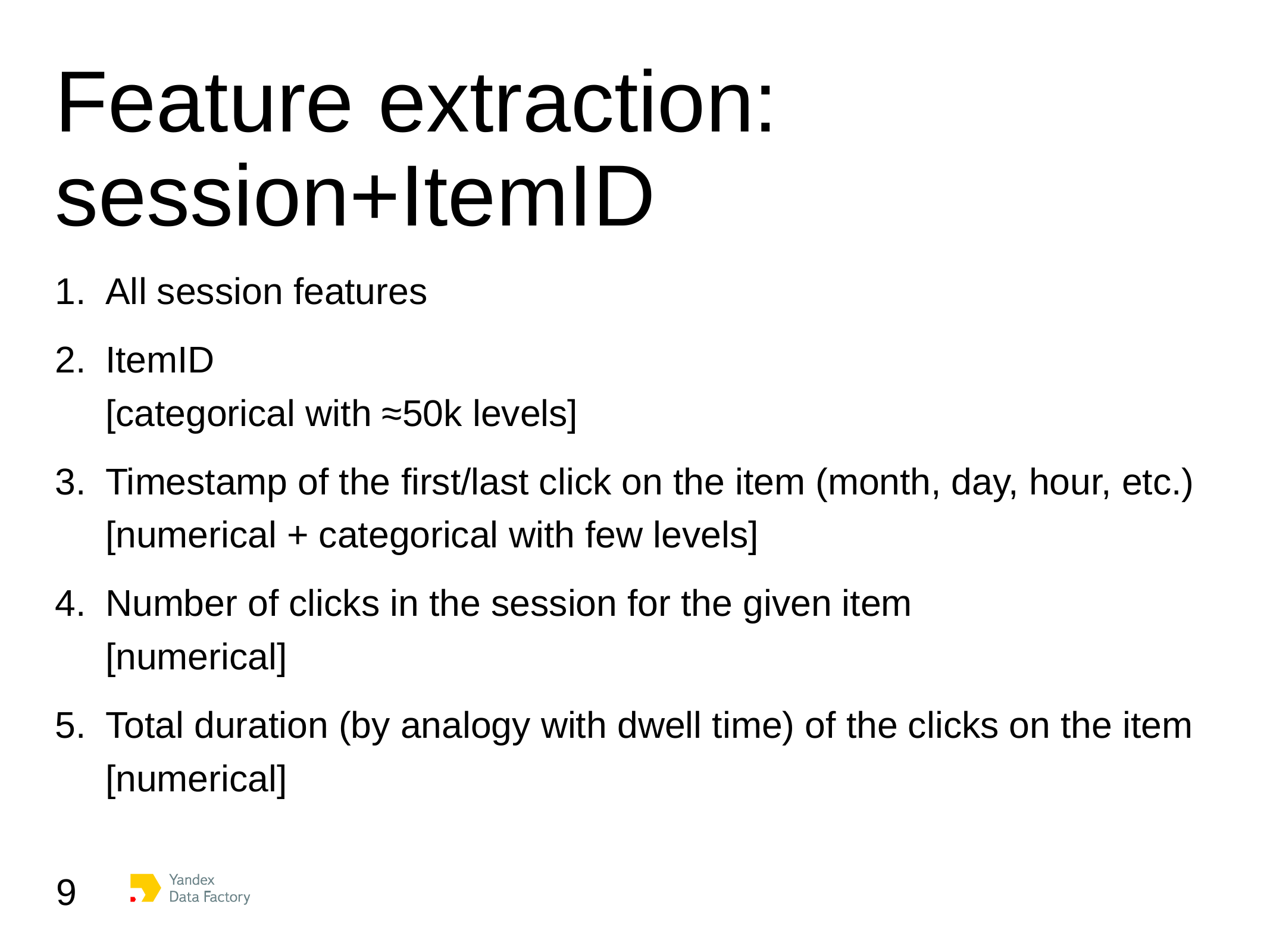

# Feature extraction: session+ItemID
All session features
ItemID
[categorical with ≈50k levels]
Timestamp of the first/last click on the item (month, day, hour, etc.)
[numerical + categorical with few levels]
Number of clicks in the session for the given item
[numerical]
Total duration (by analogy with dwell time) of the clicks on the item
[numerical]
9